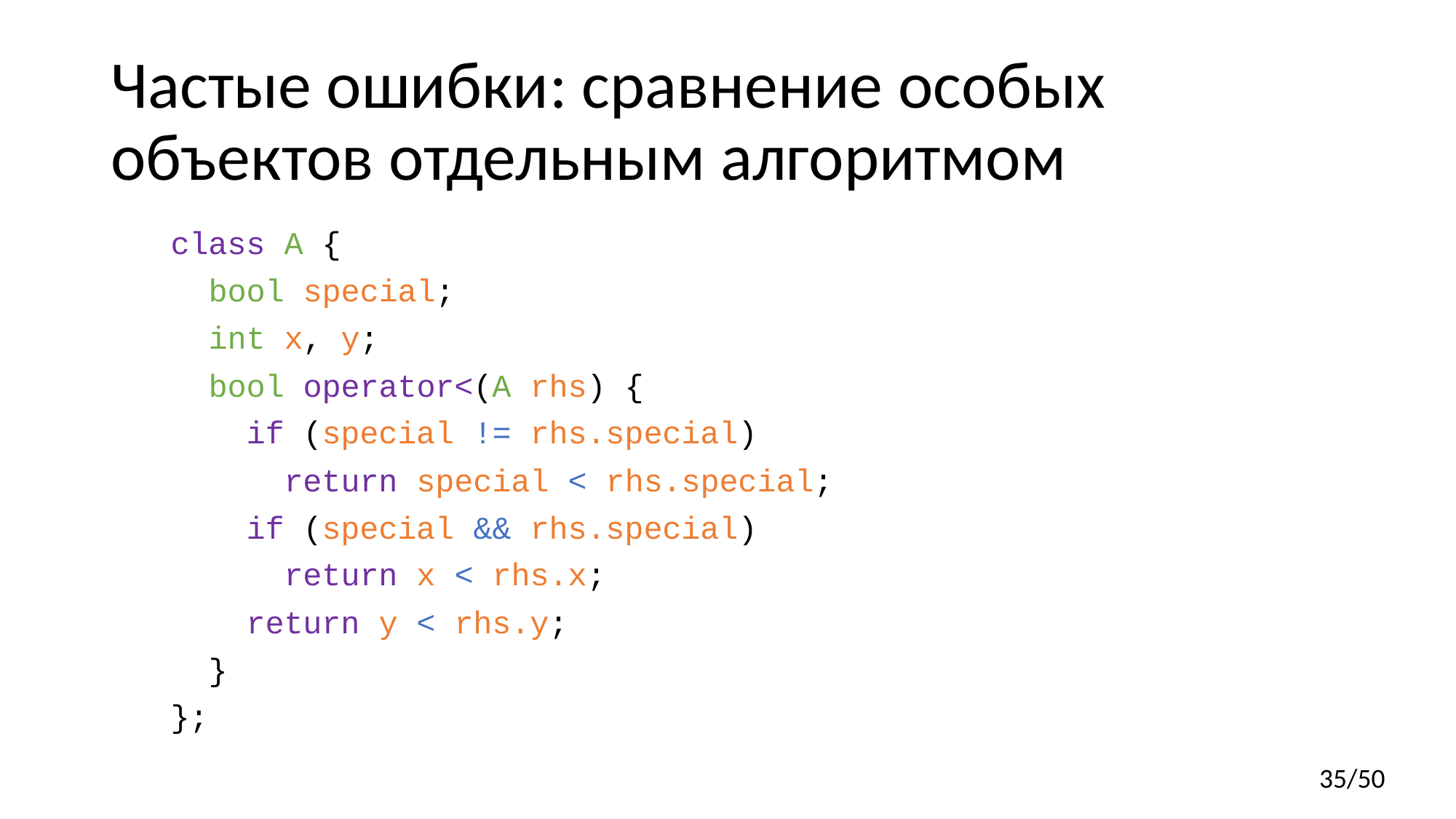

# Частые ошибки: сравнение особых объектов отдельным алгоритмом
class A {
  bool special;
  int x, y;
  bool operator<(A rhs) {
    if (special != rhs.special)
      return special < rhs.special;
    if (special && rhs.special)
      return x < rhs.x;
    return y < rhs.y;
  }
};